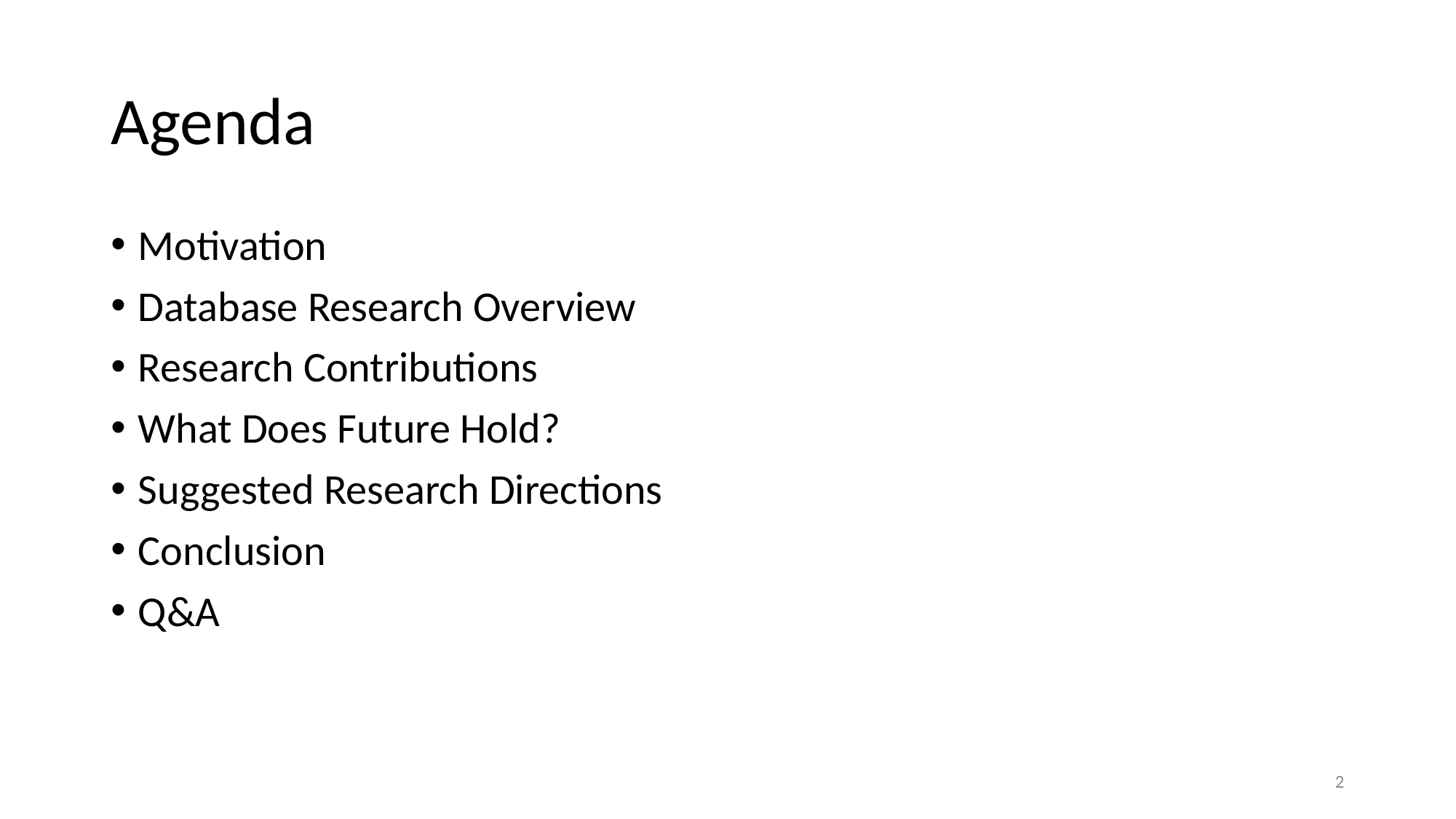

# Agenda
Motivation
Database Research Overview
Research Contributions
What Does Future Hold?
Suggested Research Directions
Conclusion
Q&A
2